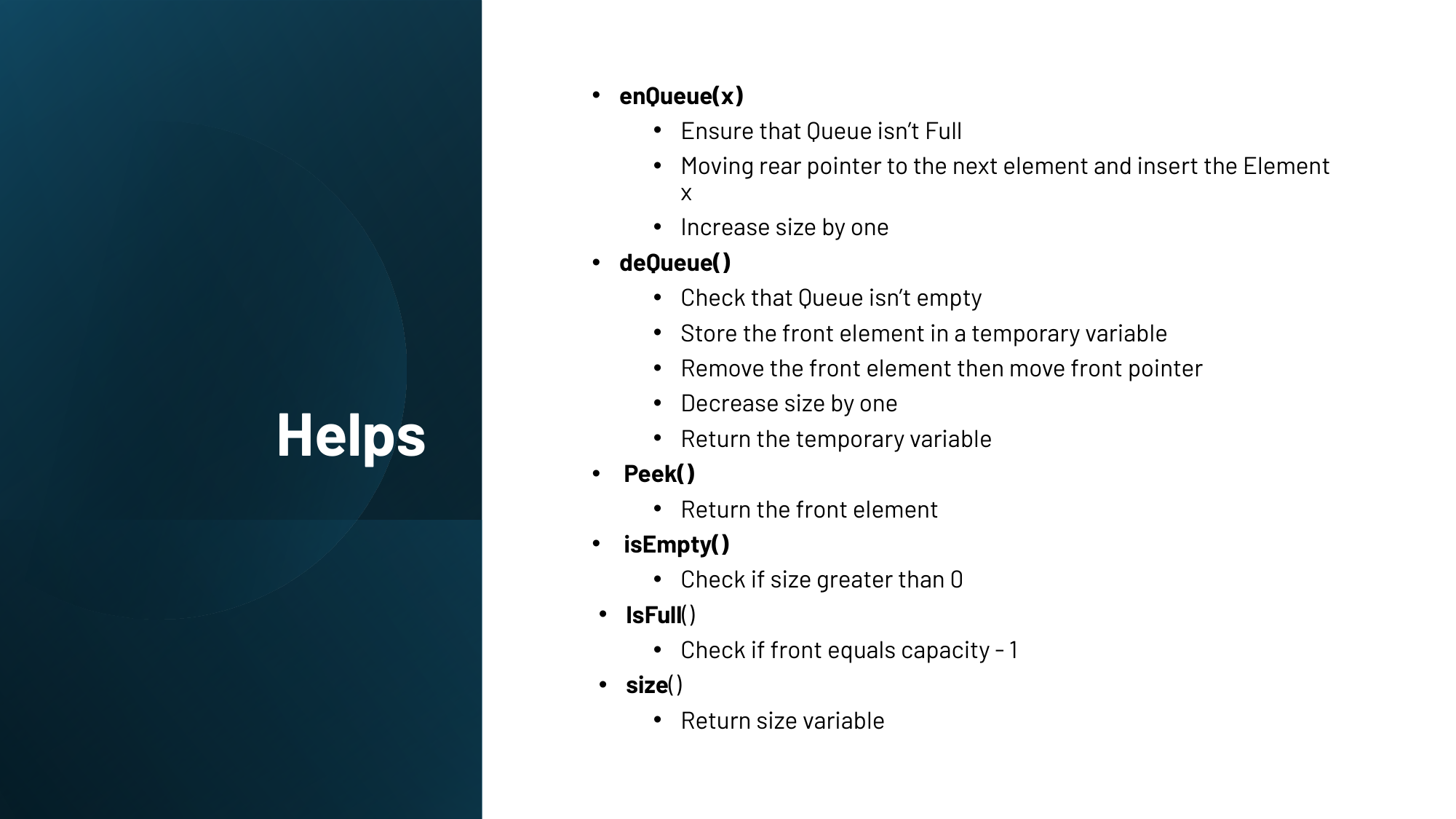

Helps
enQueue(x)
Ensure that Queue isn’t Full
Moving rear pointer to the next element and insert the Element x
Increase size by one
deQueue()
Check that Queue isn’t empty
Store the front element in a temporary variable
Remove the front element then move front pointer
Decrease size by one
Return the temporary variable
 Peek()
Return the front element
 isEmpty()
Check if size greater than 0
IsFull()
Check if front equals capacity - 1
size()
Return size variable